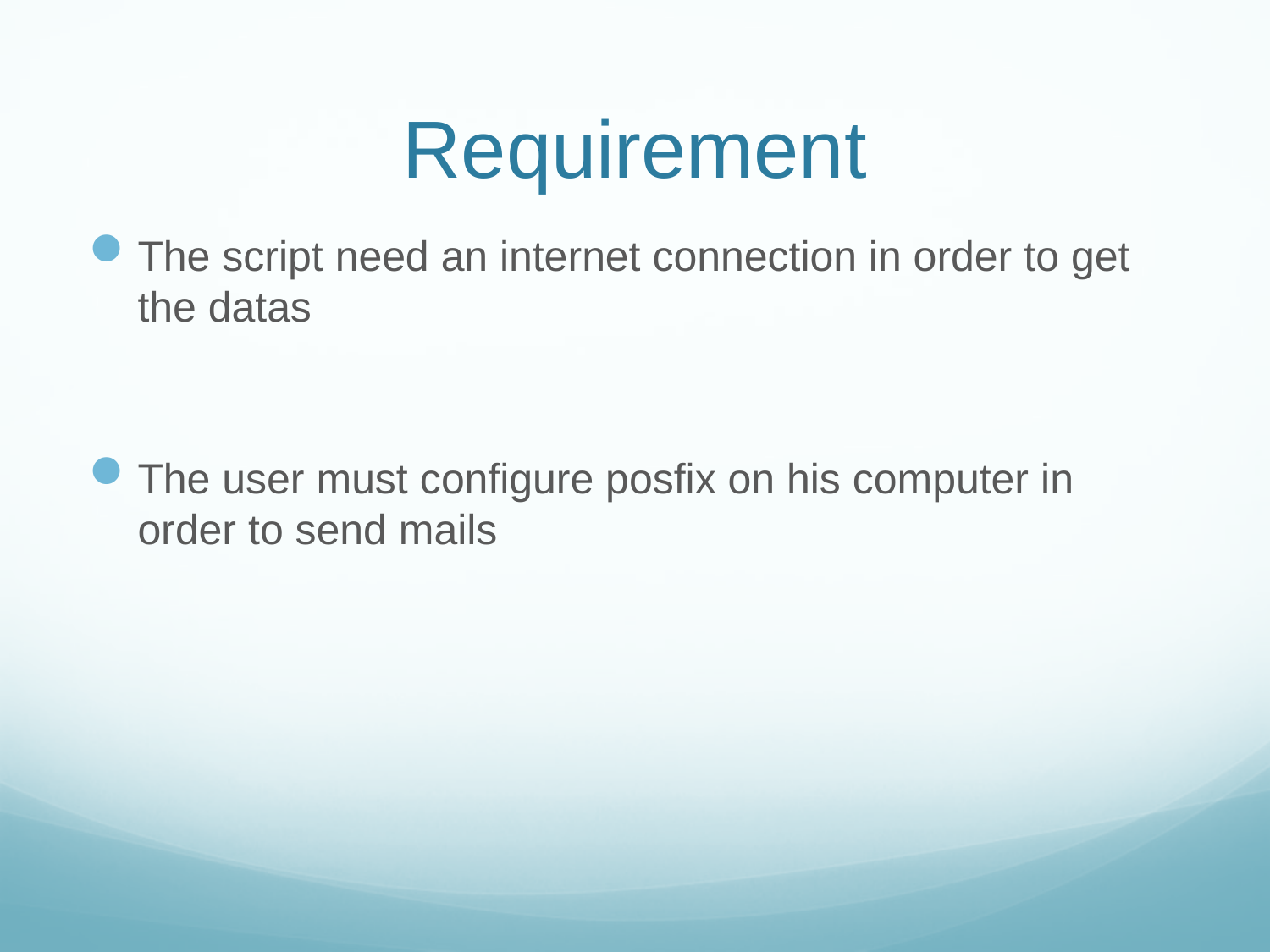

# Requirement
The script need an internet connection in order to get the datas

The user must configure posfix on his computer in order to send mails